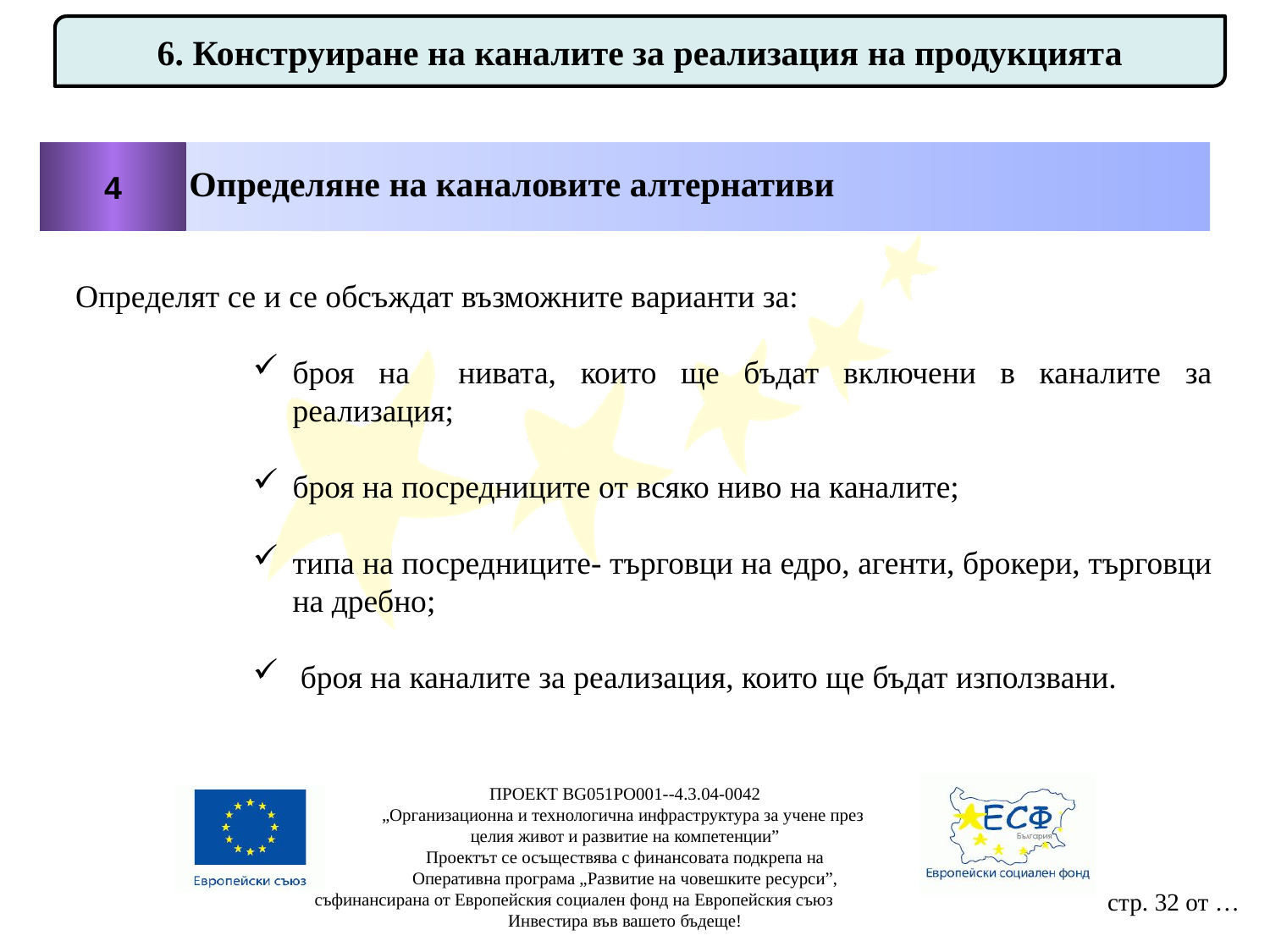

6. Конструиране на каналите за реализация на продукцията
4

Определяне на каналовите алтернативи
 Определят се и се обсъждат възможните варианти за:

броя на  нивата, които ще бъдат включени в каналите за реализация;

броя на посредниците от всяко ниво на каналите;

типа на посредниците- търговци на едро, агенти, брокери, търговци на дребно;

 броя на каналите за реализация, които ще бъдат използвани.
ПРОЕКТ BG051PO001--4.3.04-0042
„Организационна и технологична инфраструктура за учене през
целия живот и развитие на компетенции”
Проектът се осъществява с финансовата подкрепа на
Оперативна програма „Развитие на човешките ресурси”,
съфинансирана от Европейския социален фонд на Европейския съюз
Инвестира във вашето бъдеще!